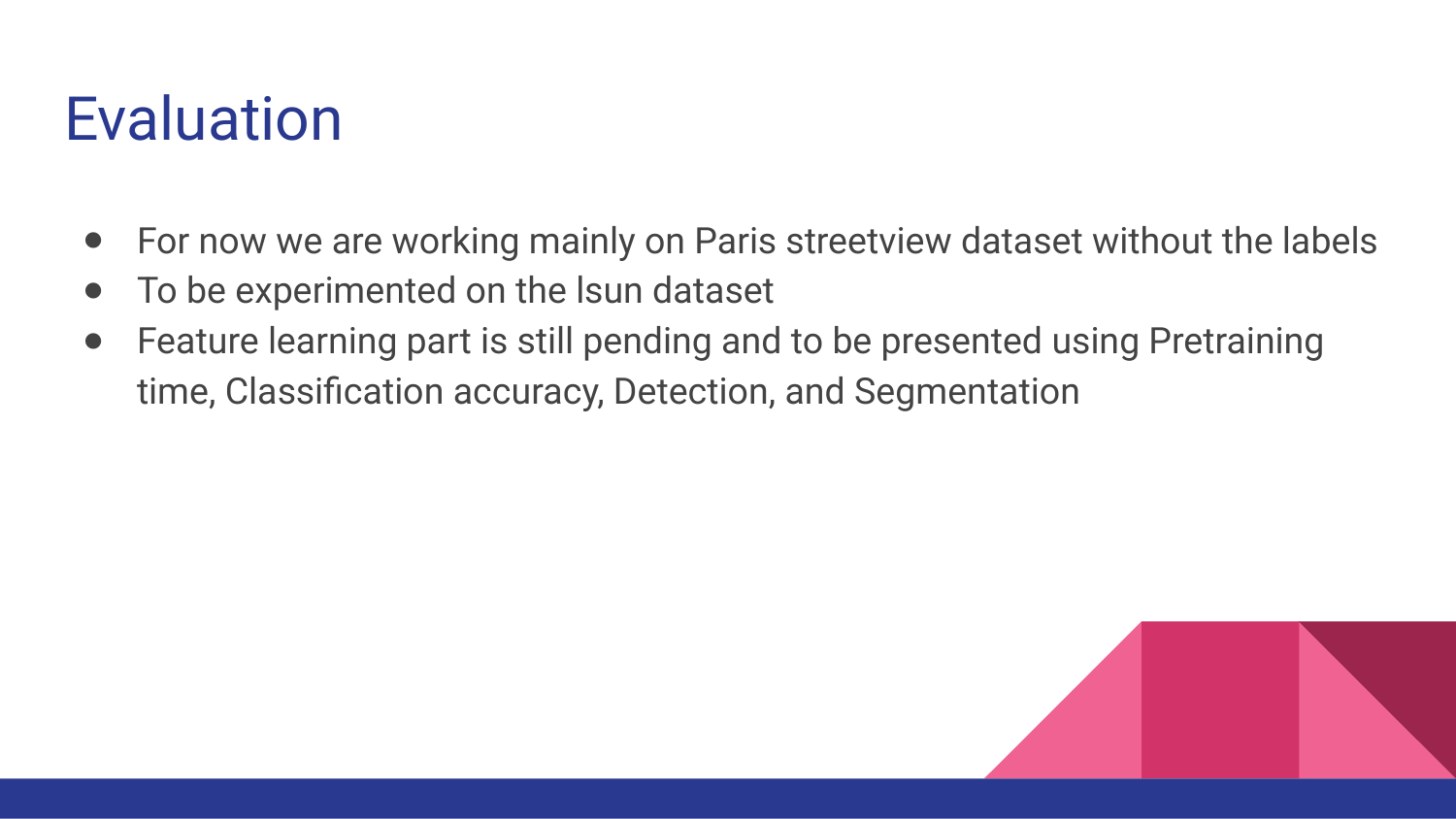

# Evaluation
For now we are working mainly on Paris streetview dataset without the labels
To be experimented on the lsun dataset
Feature learning part is still pending and to be presented using Pretraining time, Classification accuracy, Detection, and Segmentation